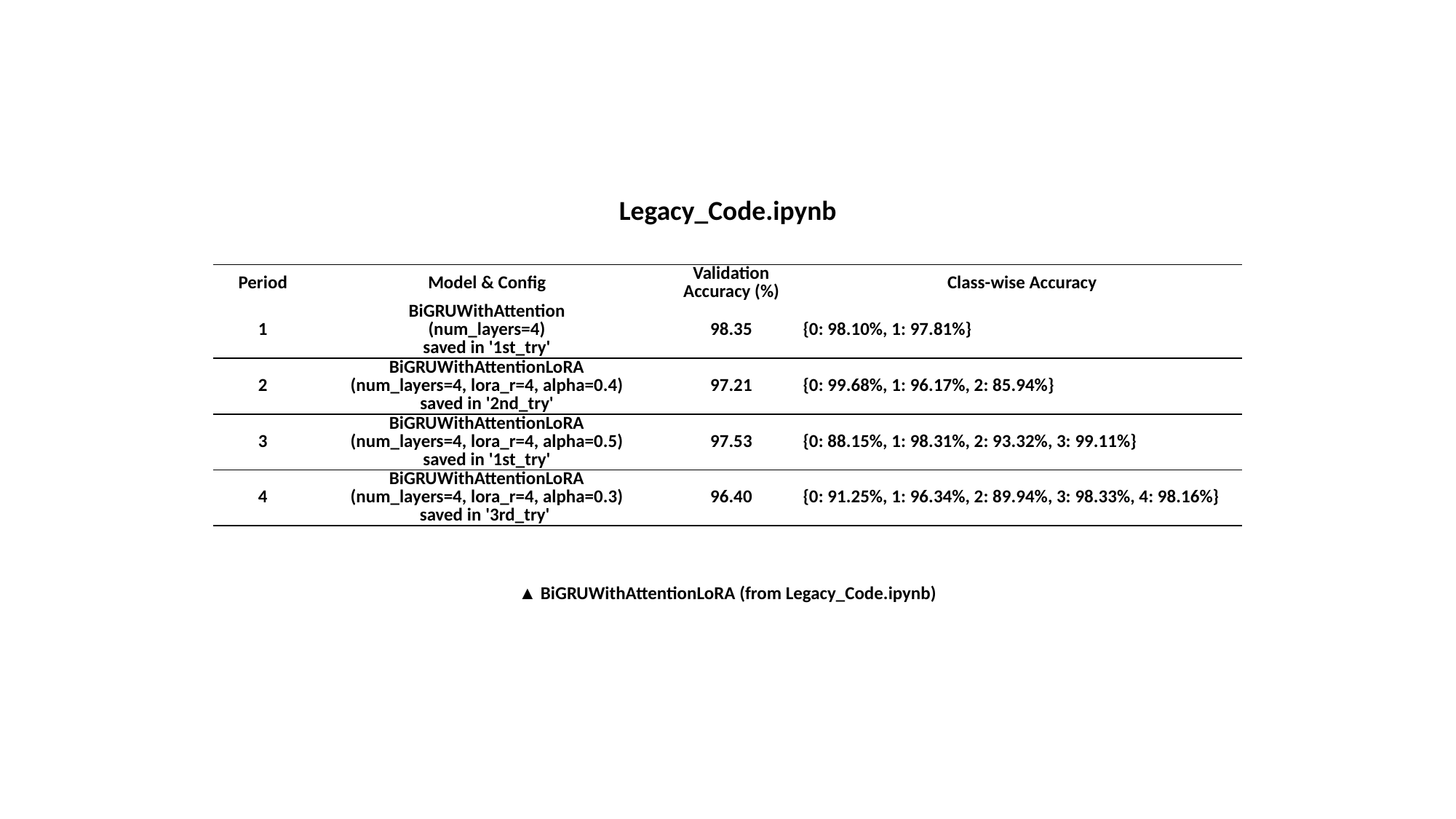

Legacy_Code.ipynb
| Period | Model & Config | Validation Accuracy (%) | Class-wise Accuracy |
| --- | --- | --- | --- |
| 1 | BiGRUWithAttention (num\_layers=4) saved in '1st\_try' | 98.35 | {0: 98.10%, 1: 97.81%} |
| 2 | BiGRUWithAttentionLoRA (num\_layers=4, lora\_r=4, alpha=0.4) saved in '2nd\_try' | 97.21 | {0: 99.68%, 1: 96.17%, 2: 85.94%} |
| 3 | BiGRUWithAttentionLoRA (num\_layers=4, lora\_r=4, alpha=0.5) saved in '1st\_try' | 97.53 | {0: 88.15%, 1: 98.31%, 2: 93.32%, 3: 99.11%} |
| 4 | BiGRUWithAttentionLoRA (num\_layers=4, lora\_r=4, alpha=0.3) saved in '3rd\_try' | 96.40 | {0: 91.25%, 1: 96.34%, 2: 89.94%, 3: 98.33%, 4: 98.16%} |
▲ BiGRUWithAttentionLoRA (from Legacy_Code.ipynb)